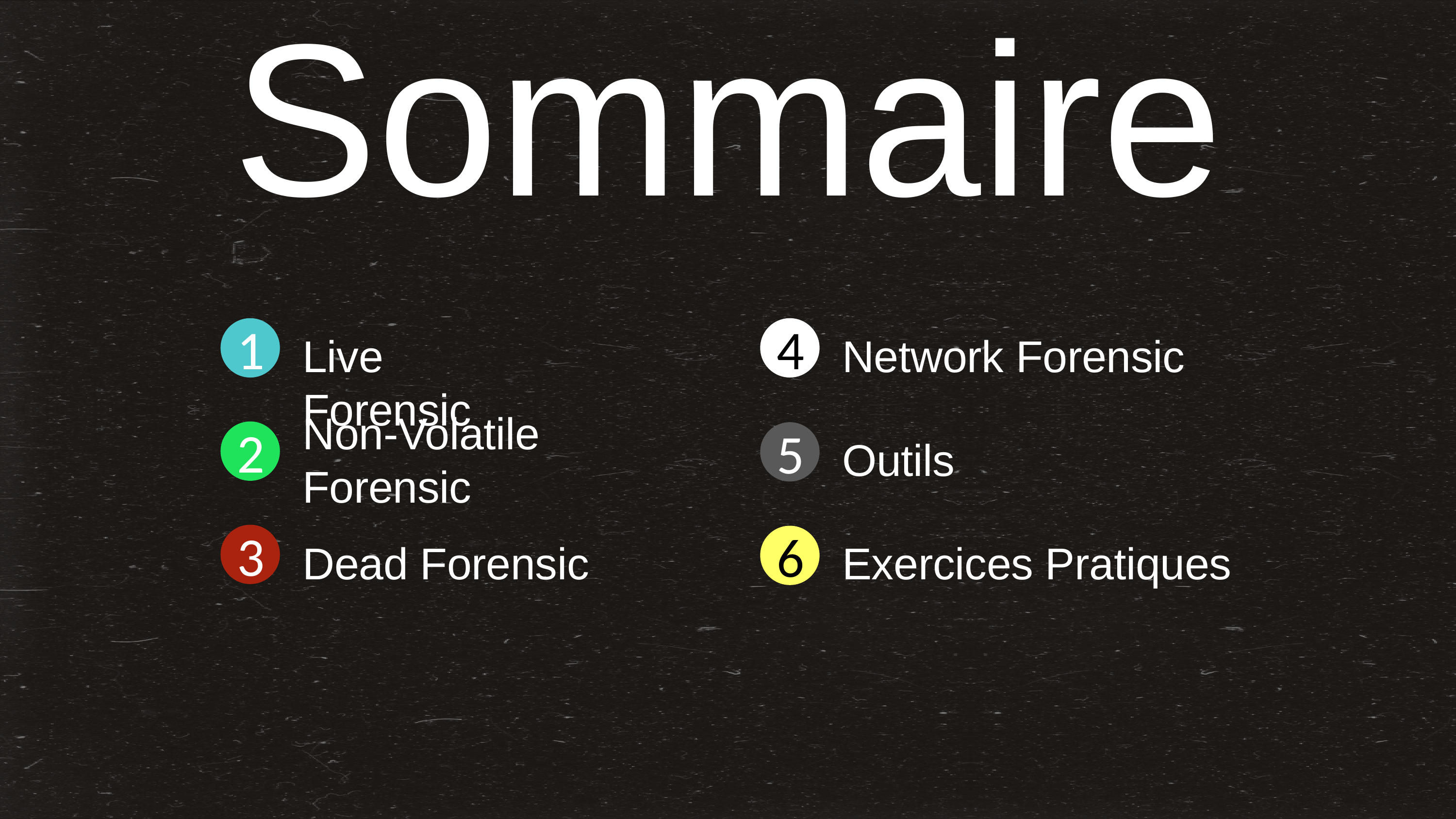

Sommaire
1
4
Live Forensic
Network Forensic
Non-Volatile Forensic
2
5
Outils
3
6
Dead Forensic
Exercices Pratiques